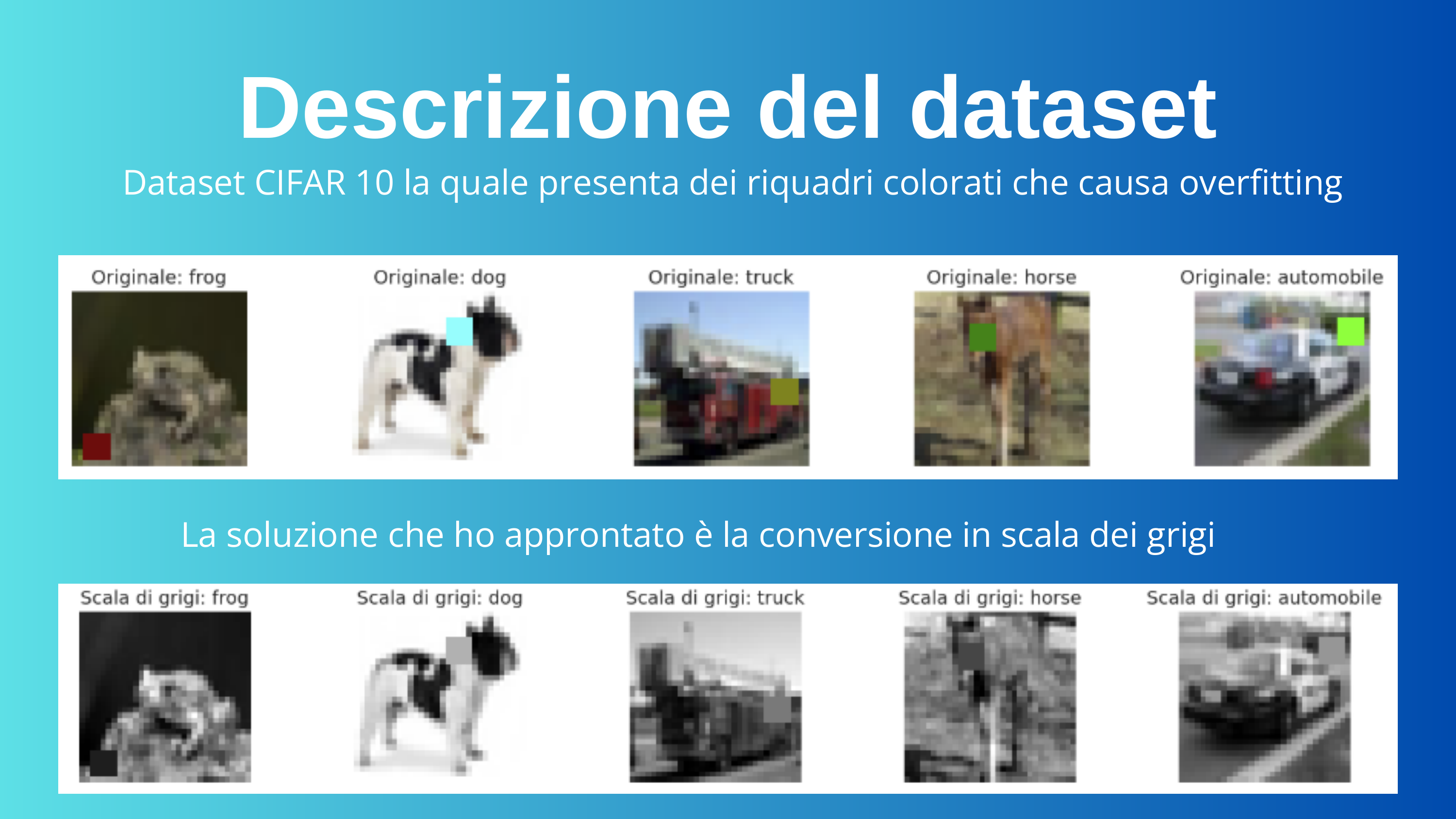

Descrizione del dataset
Dataset CIFAR 10 la quale presenta dei riquadri colorati che causa overfitting

La soluzione che ho approntato è la conversione in scala dei grigi